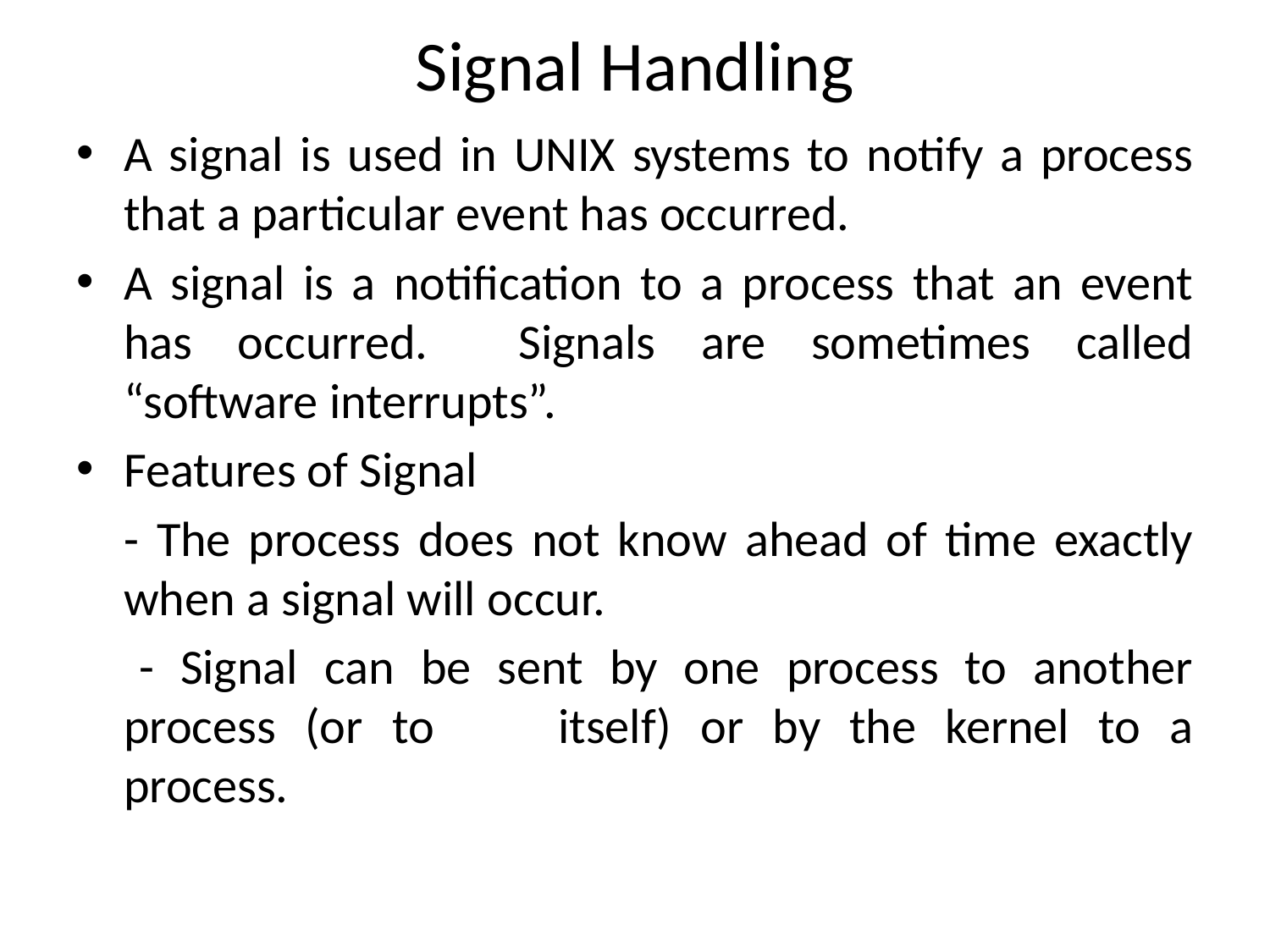

# Signal Handling
A signal is used in UNIX systems to notify a process that a particular event has occurred.
A signal is a notification to a process that an event has occurred.  Signals are sometimes called “software interrupts”.
Features of Signal
	- The process does not know ahead of time exactly when a signal will occur.
 	- Signal can be sent by one process to another process (or to 	itself) or by the kernel to a process.